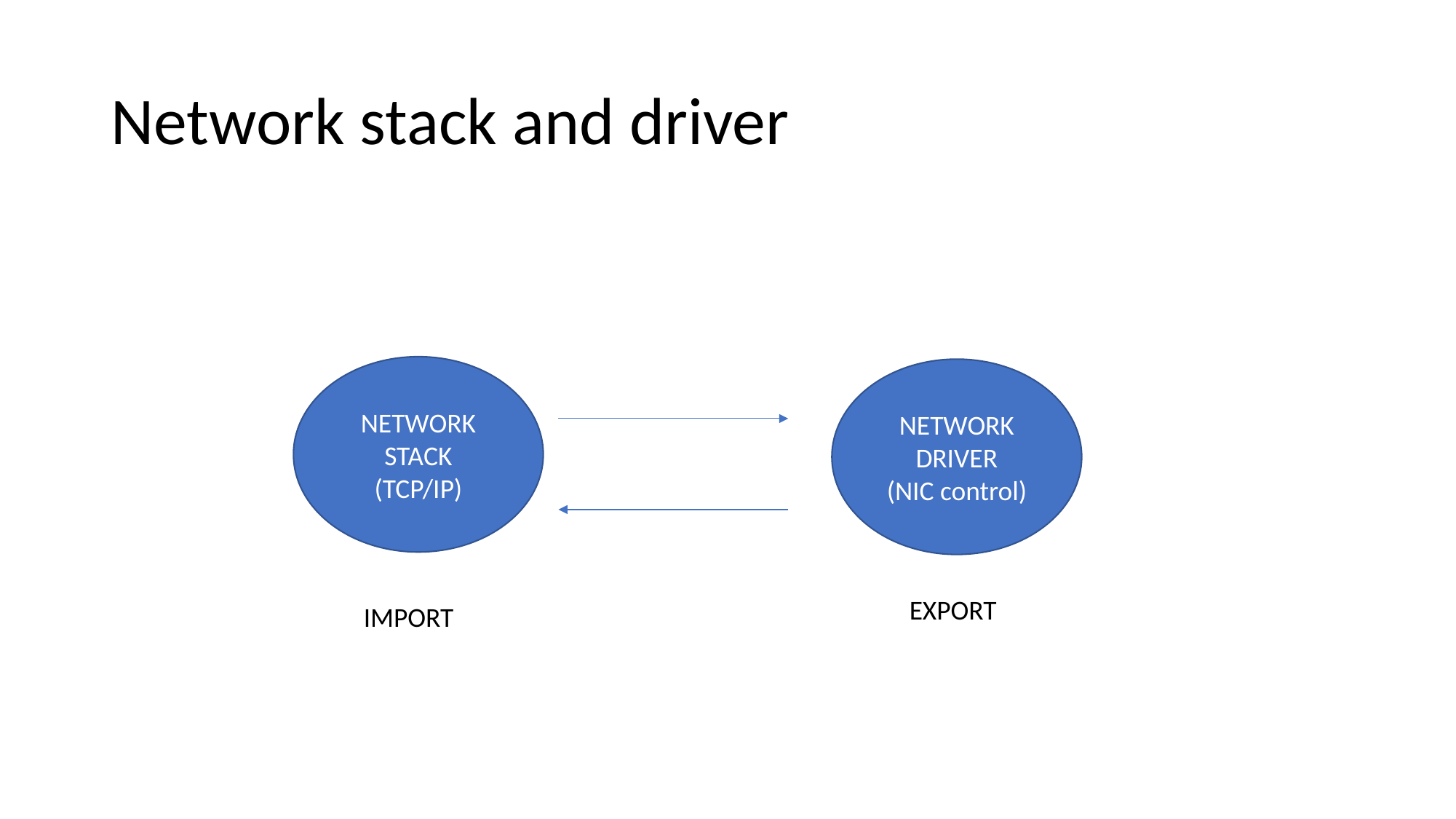

# Network stack and driver

NETWORK
STACK
(TCP/IP)
NETWORK
DRIVER
(NIC control)
EXPORT
IMPORT